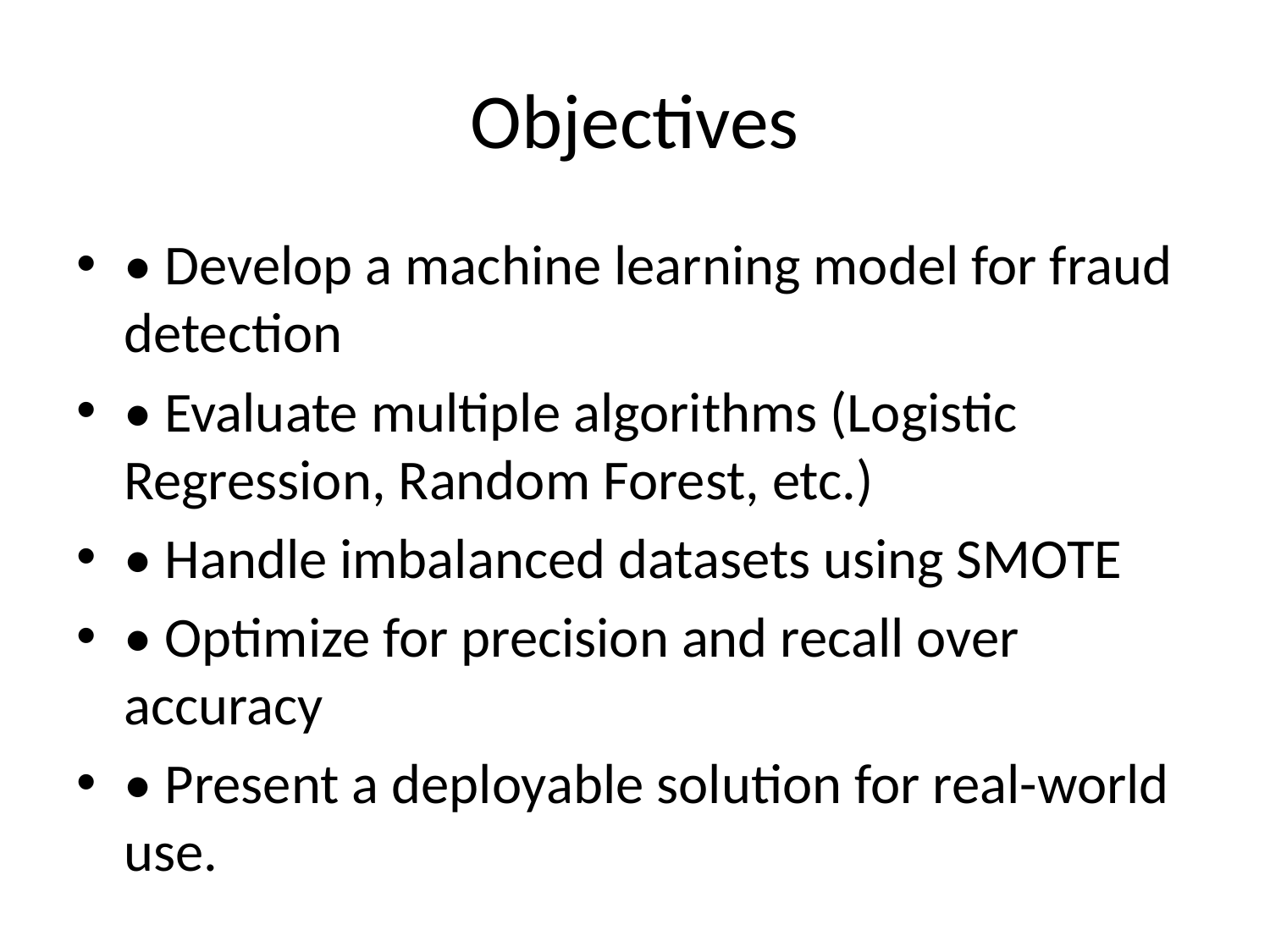

# Objectives
• Develop a machine learning model for fraud detection
• Evaluate multiple algorithms (Logistic Regression, Random Forest, etc.)
• Handle imbalanced datasets using SMOTE
• Optimize for precision and recall over accuracy
• Present a deployable solution for real-world use.